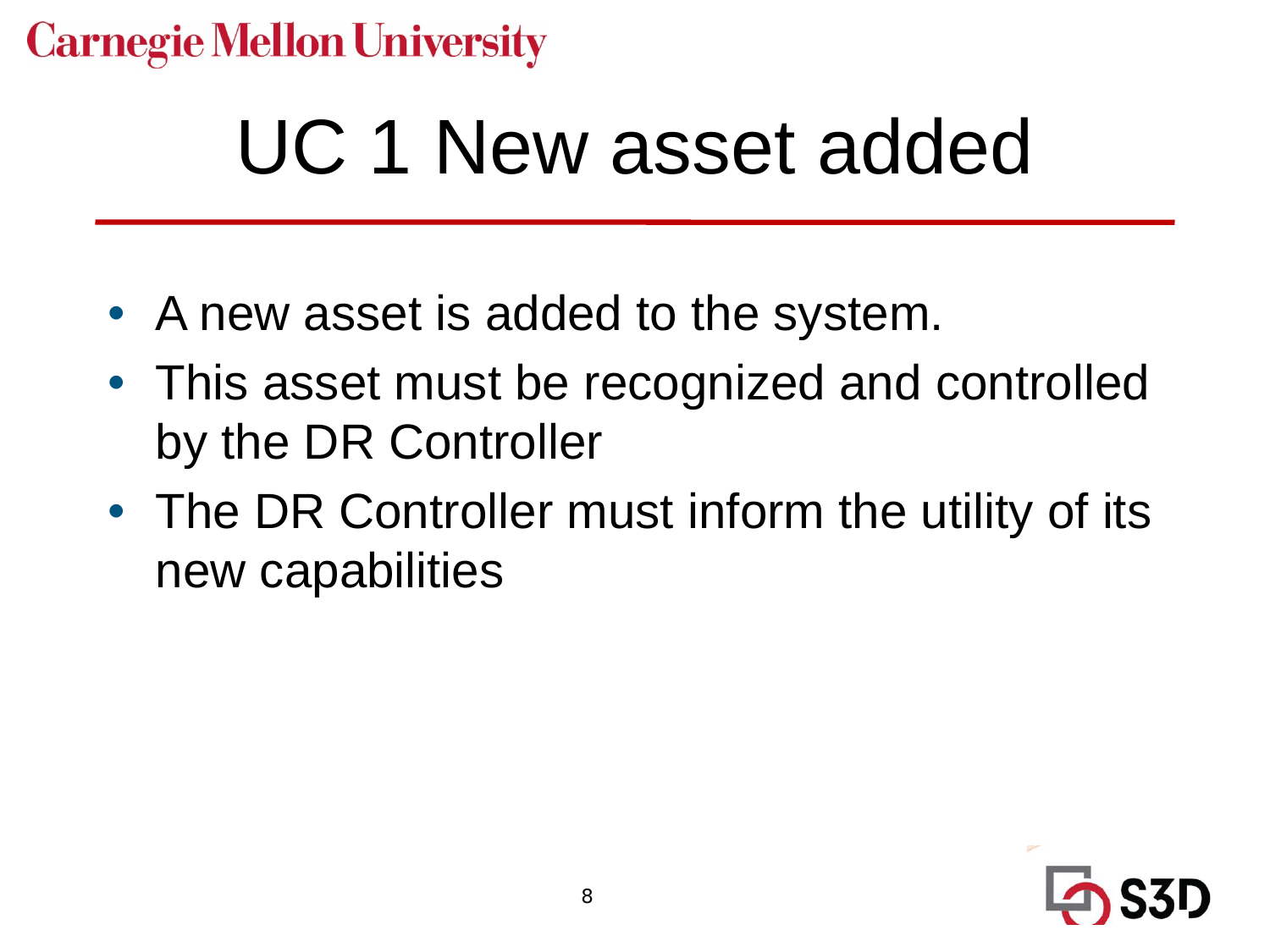

# UC 1 New asset added
A new asset is added to the system.
This asset must be recognized and controlled by the DR Controller
The DR Controller must inform the utility of its new capabilities